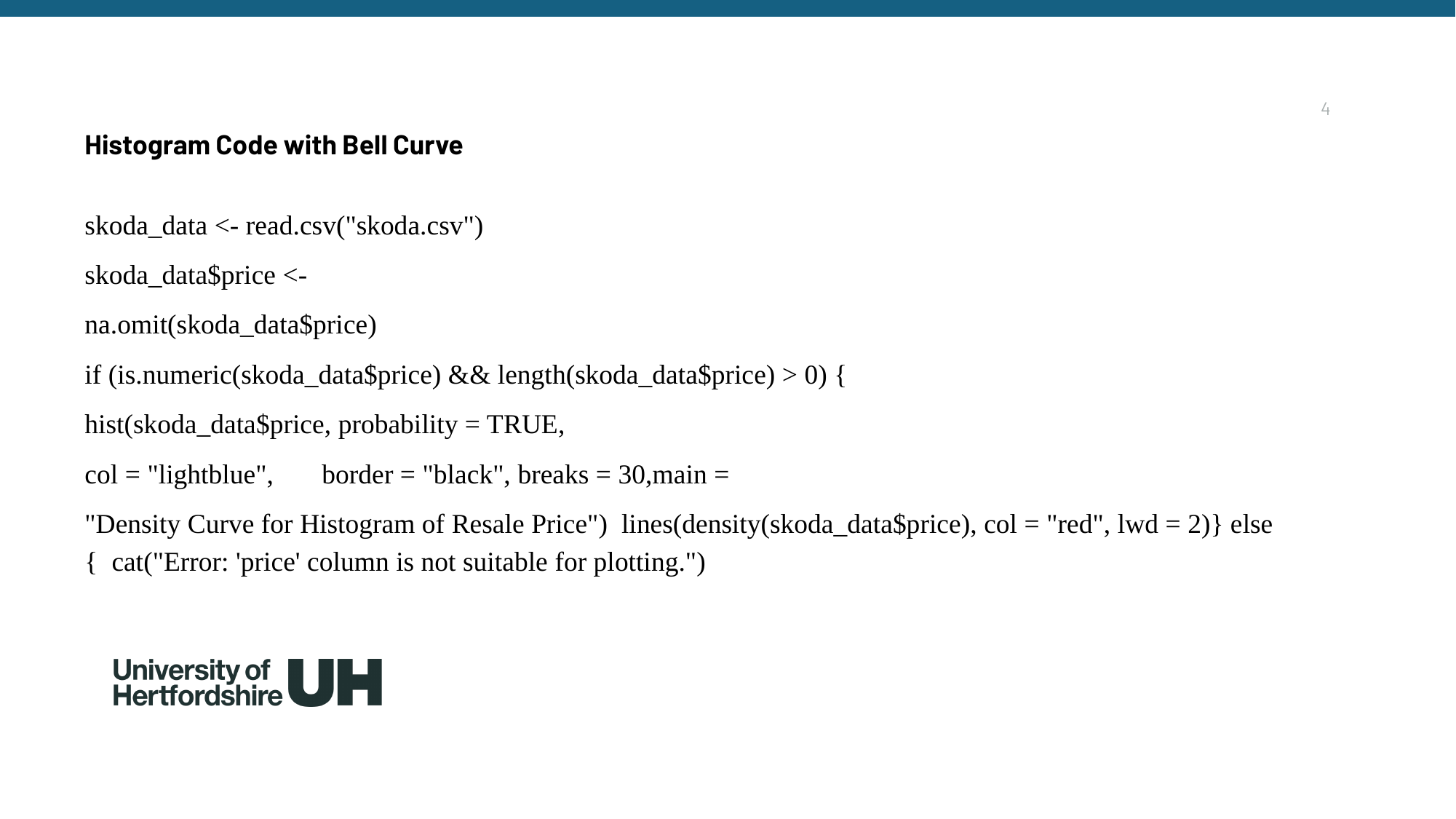

4
Histogram Code with Bell Curve
skoda_data <- read.csv("skoda.csv")
skoda_data$price <-
na.omit(skoda_data$price)
if (is.numeric(skoda_data$price) && length(skoda_data$price) > 0) {
hist(skoda_data$price, probability = TRUE,
col = "lightblue",       border = "black", breaks = 30,main =
"Density Curve for Histogram of Resale Price")  lines(density(skoda_data$price), col = "red", lwd = 2)} else {  cat("Error: 'price' column is not suitable for plotting.")